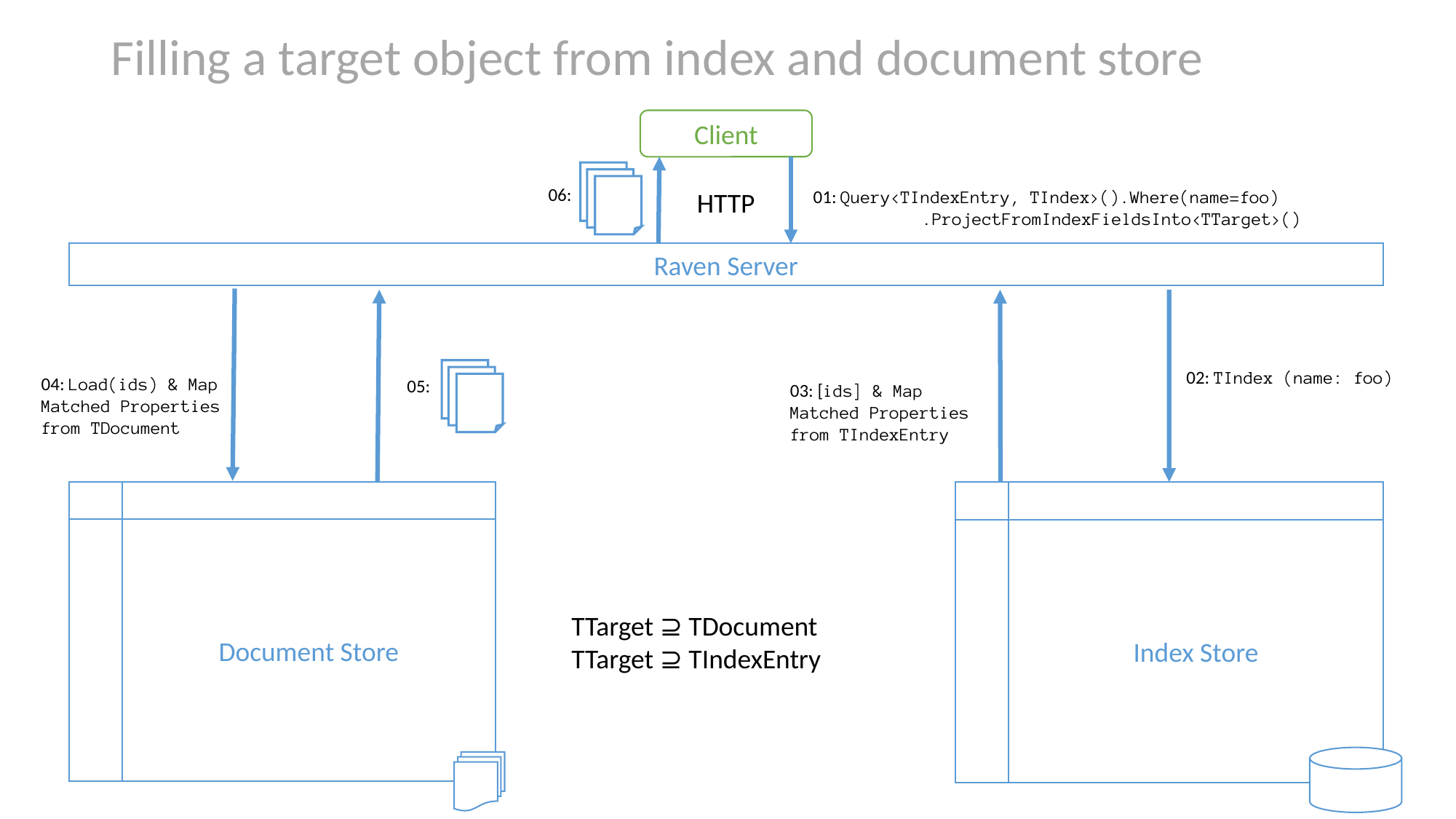

Filling a target object from index and document store
Client

06:
HTTP
01: Query<TIndexEntry, TIndex>().Where(name=foo)
	.ProjectFromIndexFieldsInto<TTarget>()
Raven Server

02: TIndex (name: foo)
04: Load(ids) & Map
Matched Properties
from TDocument

05:

03: [ids] & Map
Matched Properties
from TIndexEntry
Document Store

Index Store

TTarget ⊇ TDocument
TTarget ⊇ TIndexEntry